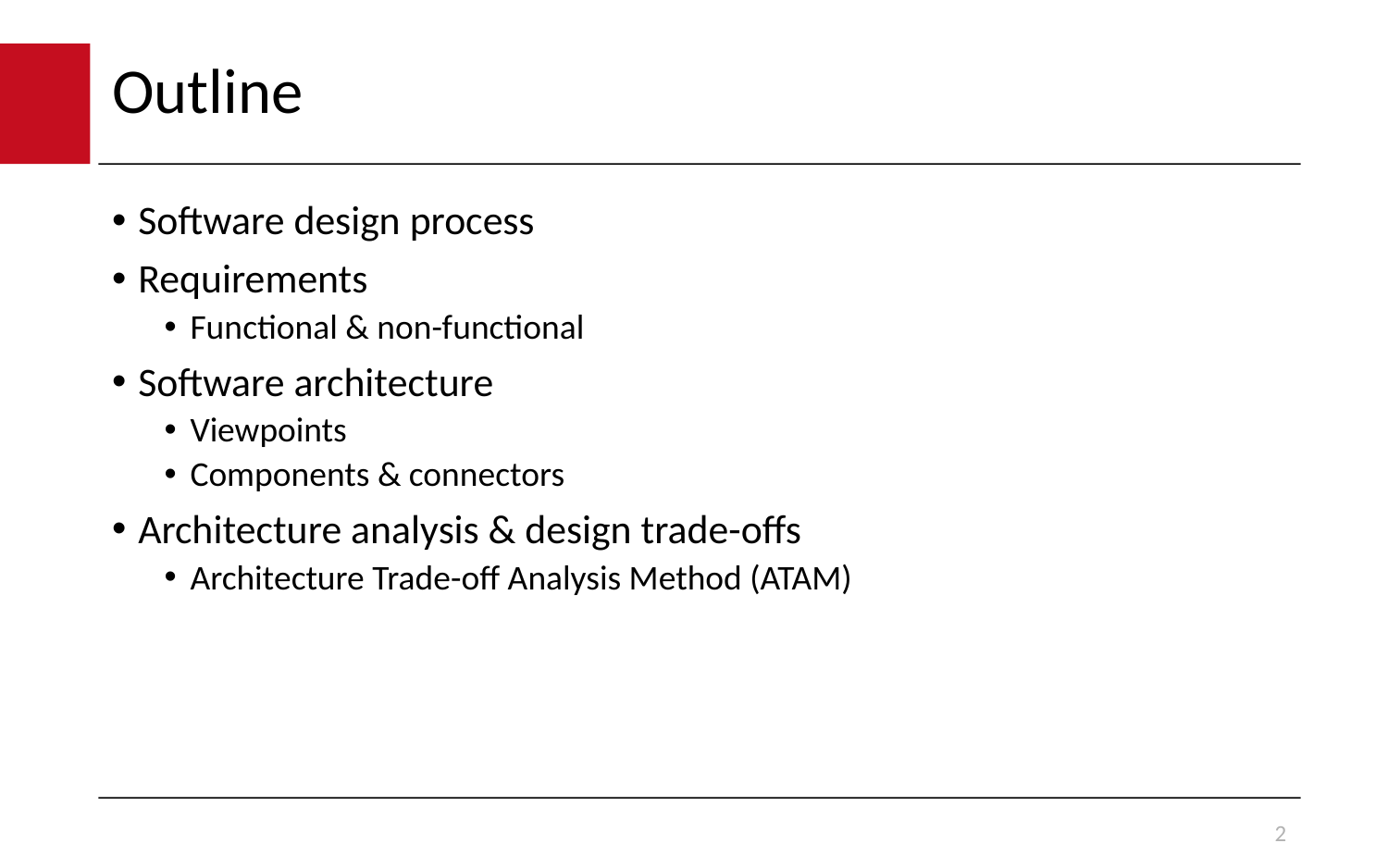

# Outline
Software design process
Requirements
Functional & non-functional
Software architecture
Viewpoints
Components & connectors
Architecture analysis & design trade-offs
Architecture Trade-off Analysis Method (ATAM)

2